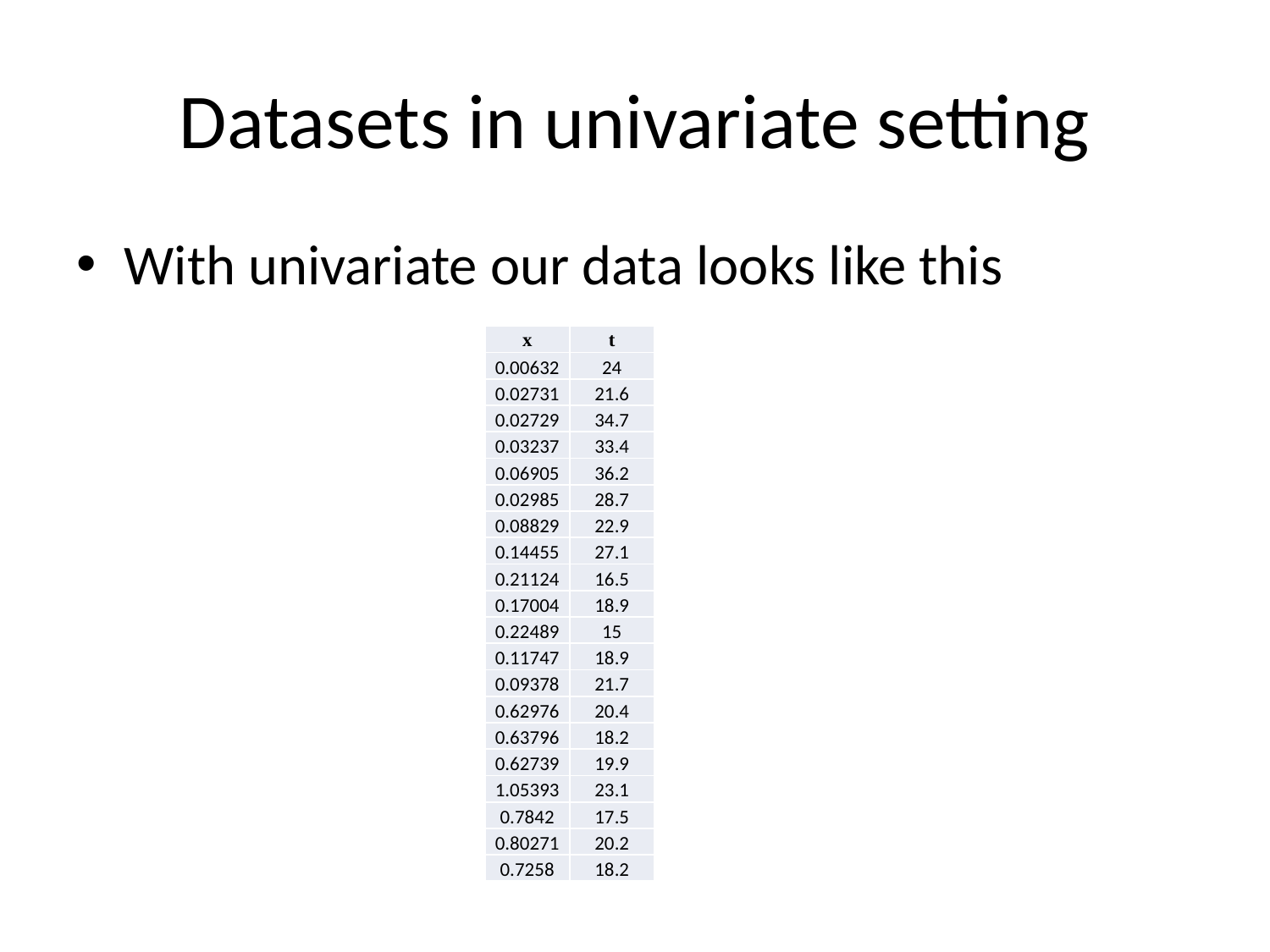

# Datasets in univariate setting
With univariate our data looks like this
| x | t |
| --- | --- |
| 0.00632 | 24 |
| 0.02731 | 21.6 |
| 0.02729 | 34.7 |
| 0.03237 | 33.4 |
| 0.06905 | 36.2 |
| 0.02985 | 28.7 |
| 0.08829 | 22.9 |
| 0.14455 | 27.1 |
| 0.21124 | 16.5 |
| 0.17004 | 18.9 |
| 0.22489 | 15 |
| 0.11747 | 18.9 |
| 0.09378 | 21.7 |
| 0.62976 | 20.4 |
| 0.63796 | 18.2 |
| 0.62739 | 19.9 |
| 1.05393 | 23.1 |
| 0.7842 | 17.5 |
| 0.80271 | 20.2 |
| 0.7258 | 18.2 |